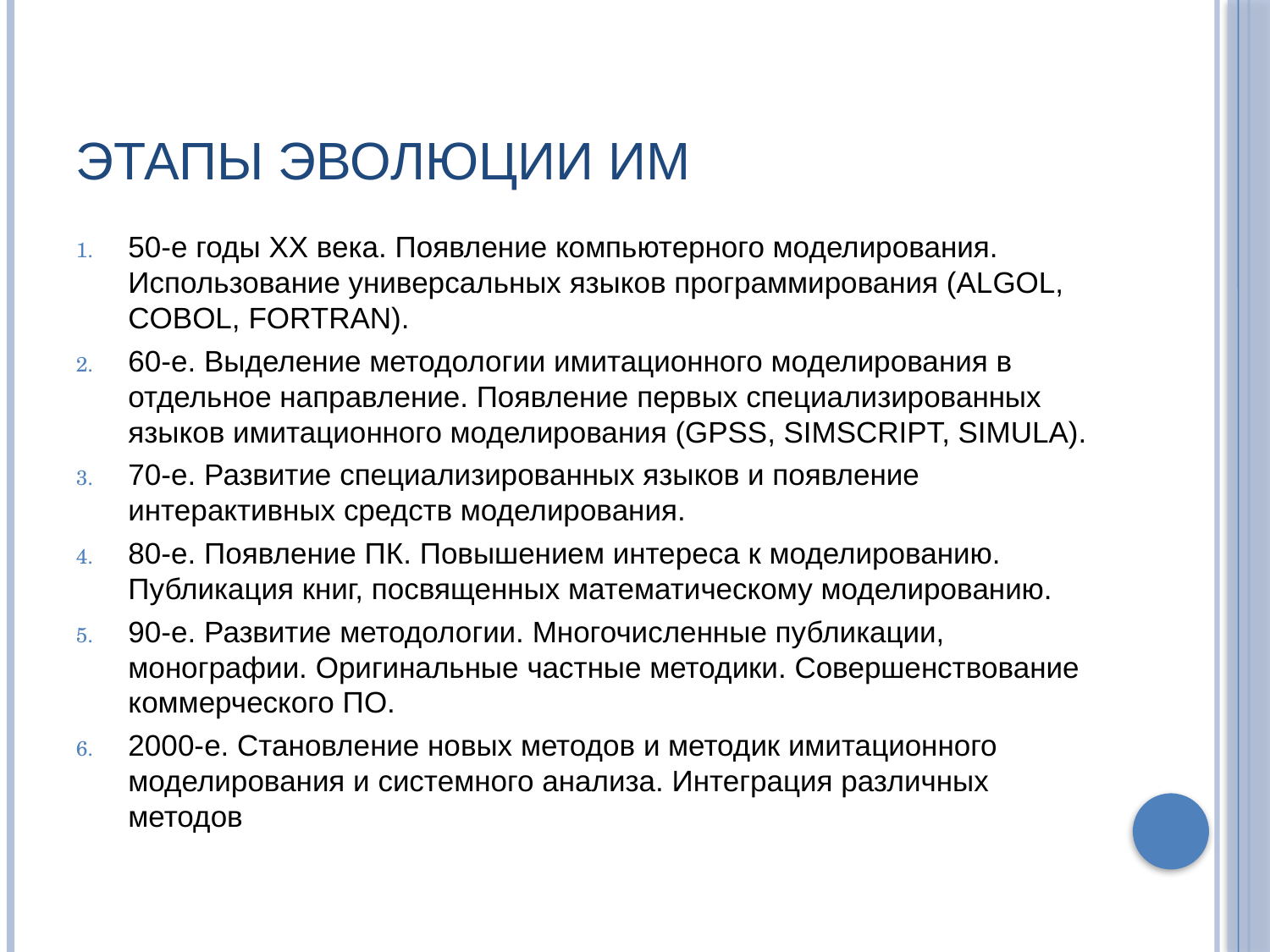

# Этапы эволюции ИМ
50-е годы XX века. Появление компьютерного моделирования. Использование универсальных языков программирования (ALGOL, COBOL, FORTRAN).
60-е. Выделение методологии имитационного моделирования в отдельное направление. Появление первых специализированных языков имитационного моделирования (GPSS, SIMSCRIPT, SIMULA).
70-е. Развитие специализированных языков и появление интерактивных средств моделирования.
80-е. Появление ПК. Повышением интереса к моделированию. Публикация книг, посвященных математическому моделированию.
90-е. Развитие методологии. Многочисленные публикации, монографии. Оригинальные частные методики. Совершенствование коммерческого ПО.
2000-е. Становление новых методов и методик имитационного моделирования и системного анализа. Интеграция различных методов